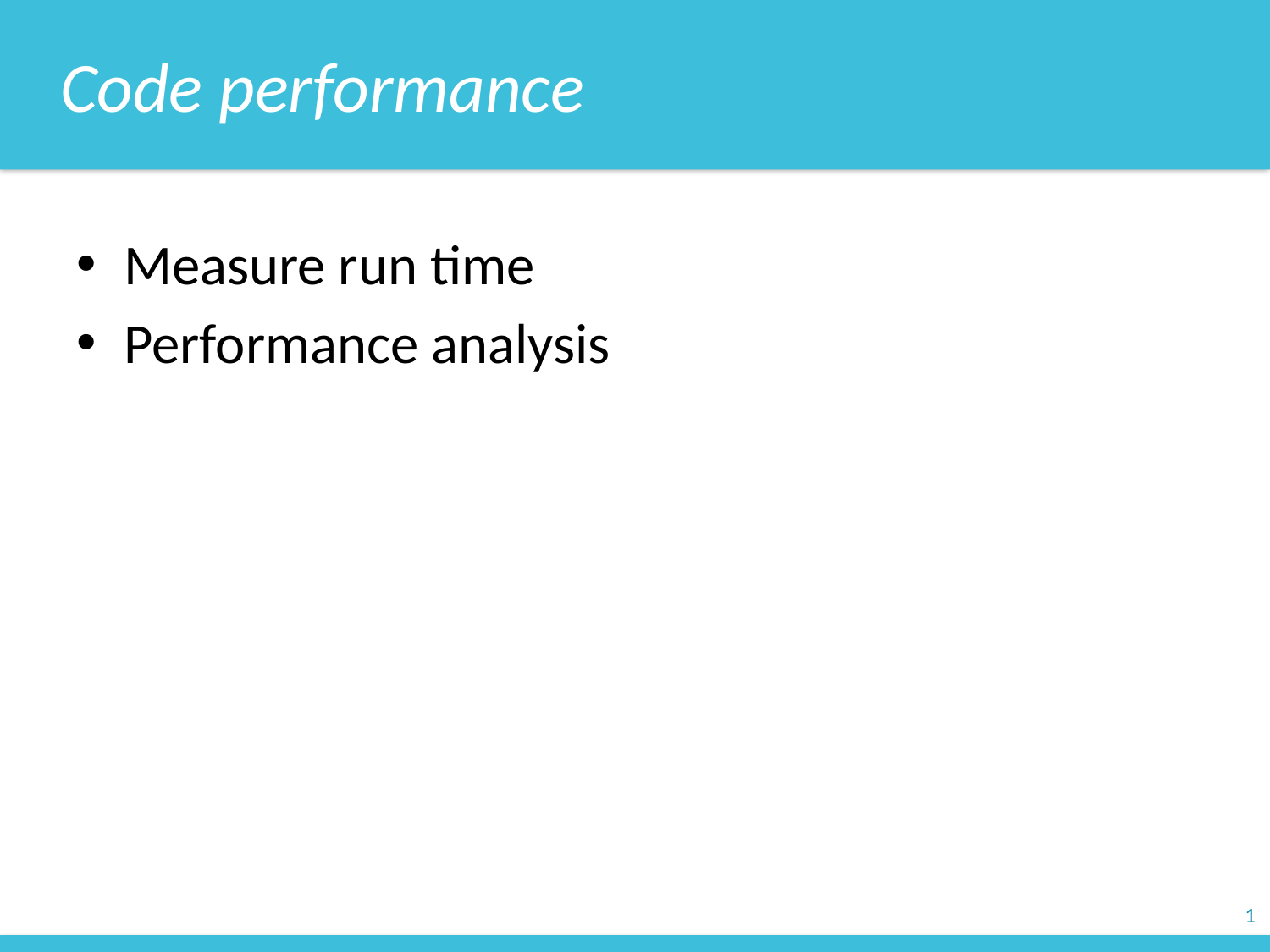

Code performance
Measure run time
Performance analysis
1